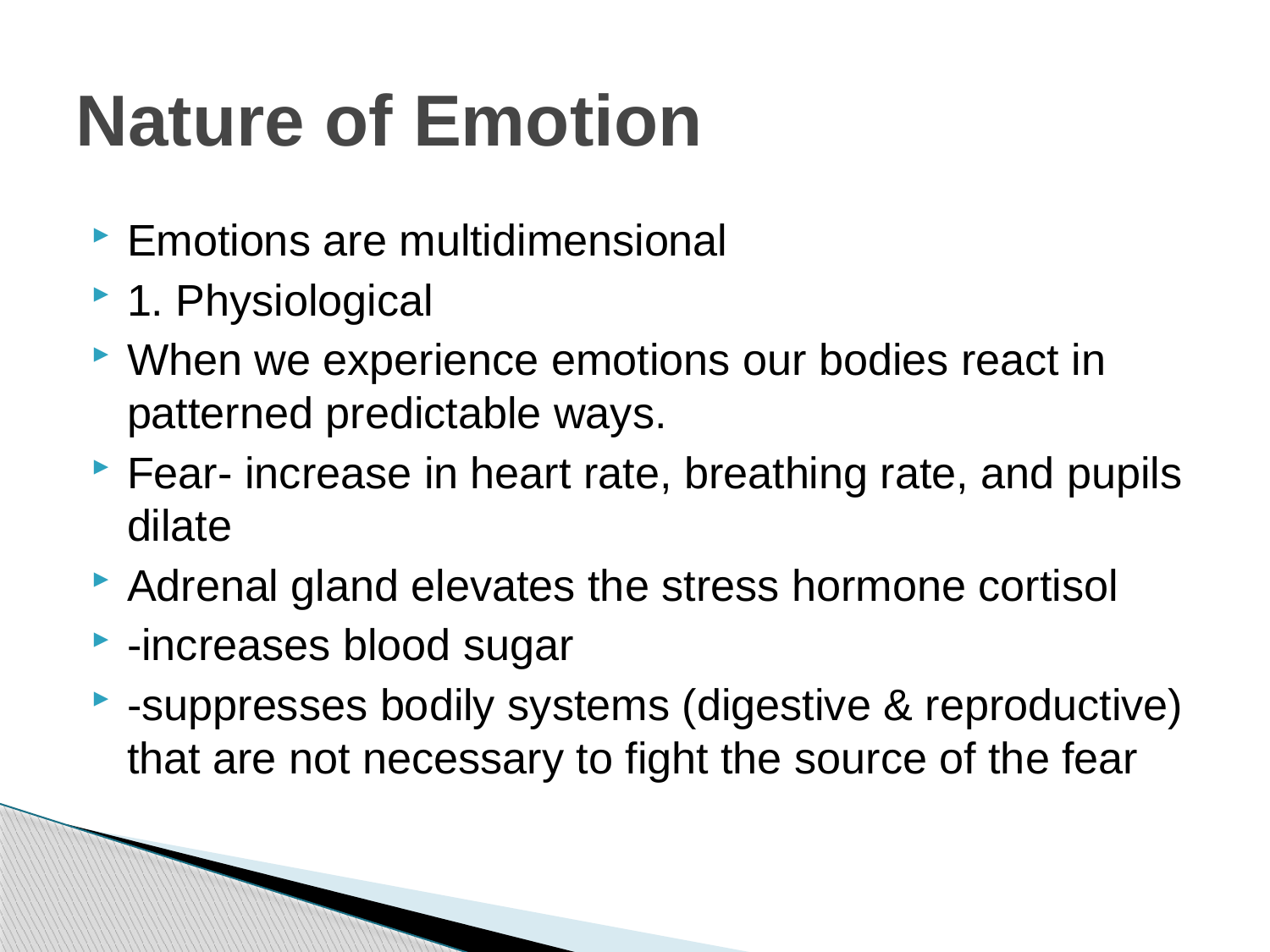

# Nature of Emotion
Emotions are multidimensional
1. Physiological
When we experience emotions our bodies react in patterned predictable ways.
Fear- increase in heart rate, breathing rate, and pupils dilate
Adrenal gland elevates the stress hormone cortisol
-increases blood sugar
-suppresses bodily systems (digestive & reproductive) that are not necessary to fight the source of the fear